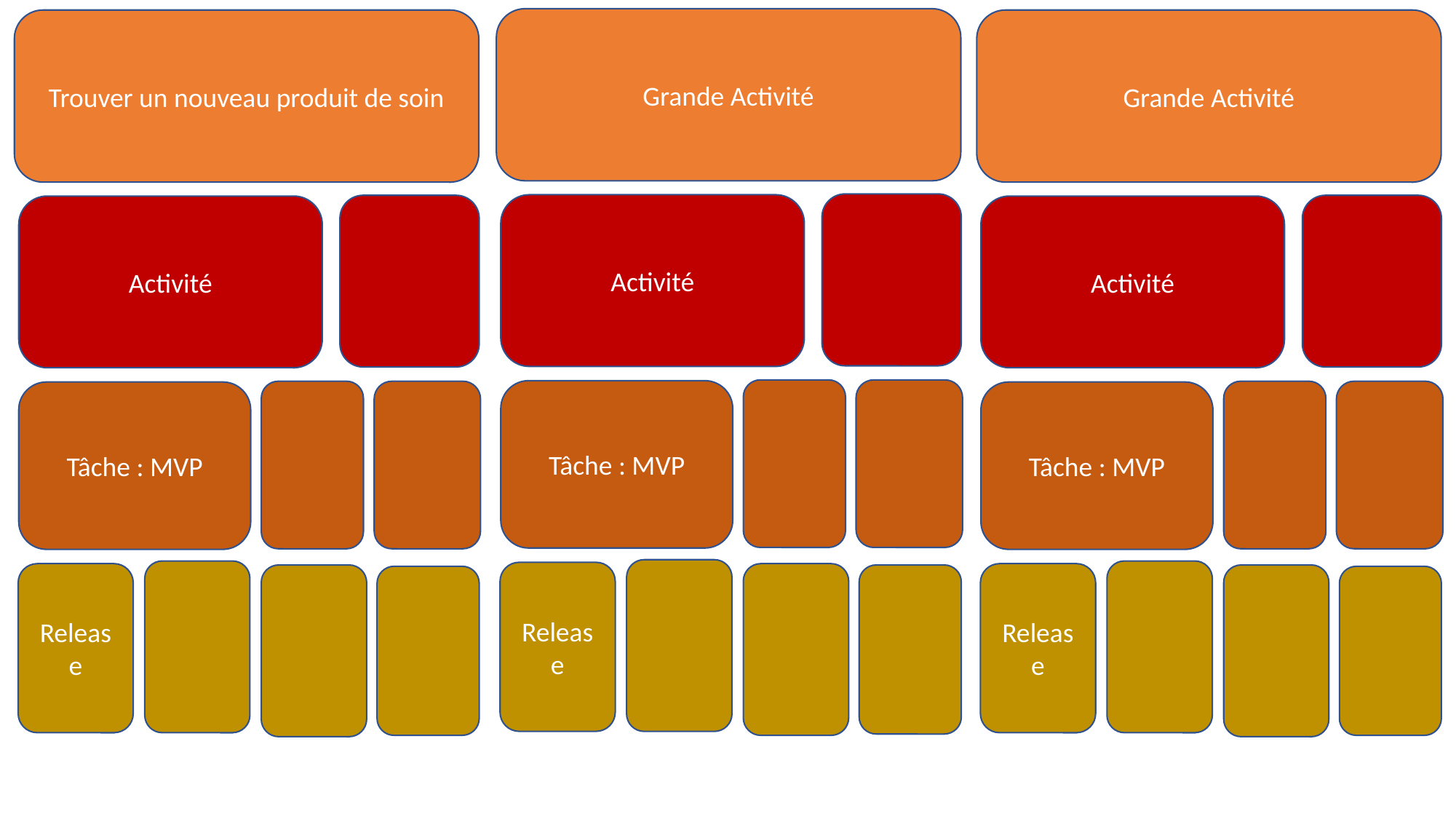

Grande Activité
Trouver un nouveau produit de soin
Grande Activité

Activité

Activité
Activité

Tâche : MVP

Tâche : MVP
Tâche : MVP

Release
Release

Release